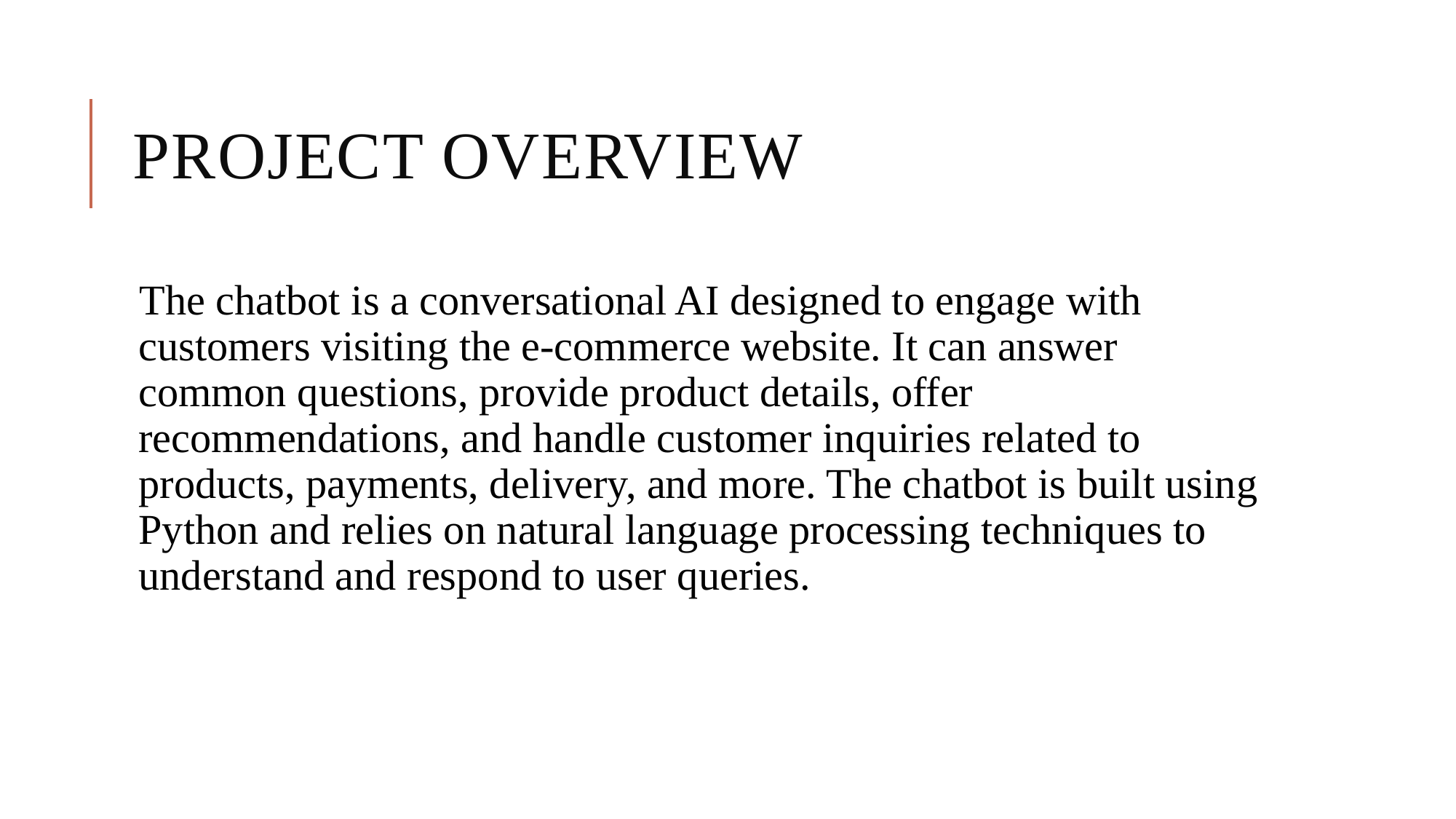

# PROJECT OVERVIEW
The chatbot is a conversational AI designed to engage with customers visiting the e-commerce website. It can answer common questions, provide product details, offer recommendations, and handle customer inquiries related to products, payments, delivery, and more. The chatbot is built using Python and relies on natural language processing techniques to understand and respond to user queries.